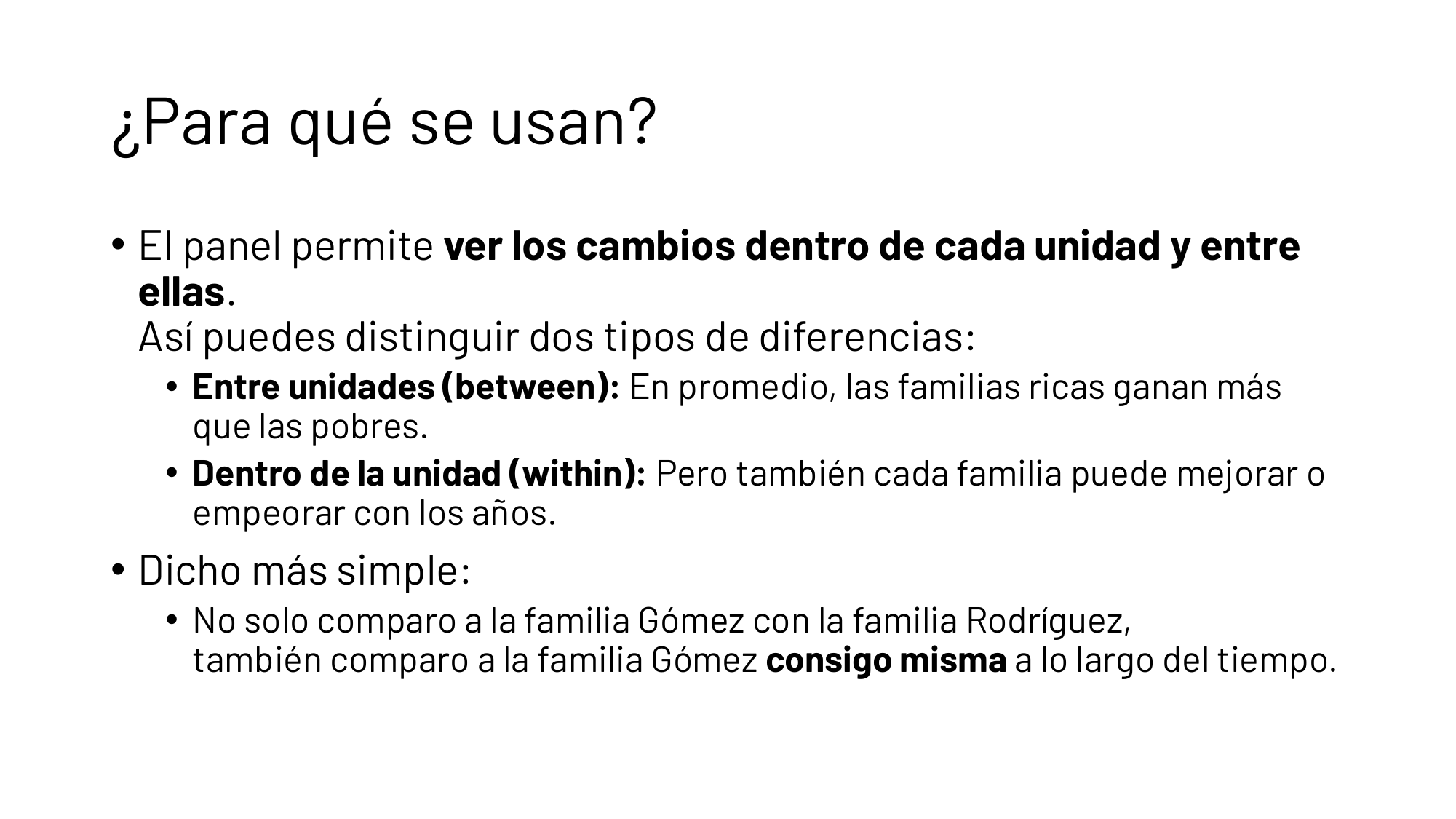

# ¿Para qué se usan?
El panel permite ver los cambios dentro de cada unidad y entre ellas.
Así puedes distinguir dos tipos de diferencias:
Entre unidades (between): En promedio, las familias ricas ganan más que las pobres.
Dentro de la unidad (within): Pero también cada familia puede mejorar o empeorar con los años.
Dicho más simple:
No solo comparo a la familia Gómez con la familia Rodríguez,
también comparo a la familia Gómez consigo misma a lo largo del tiempo.